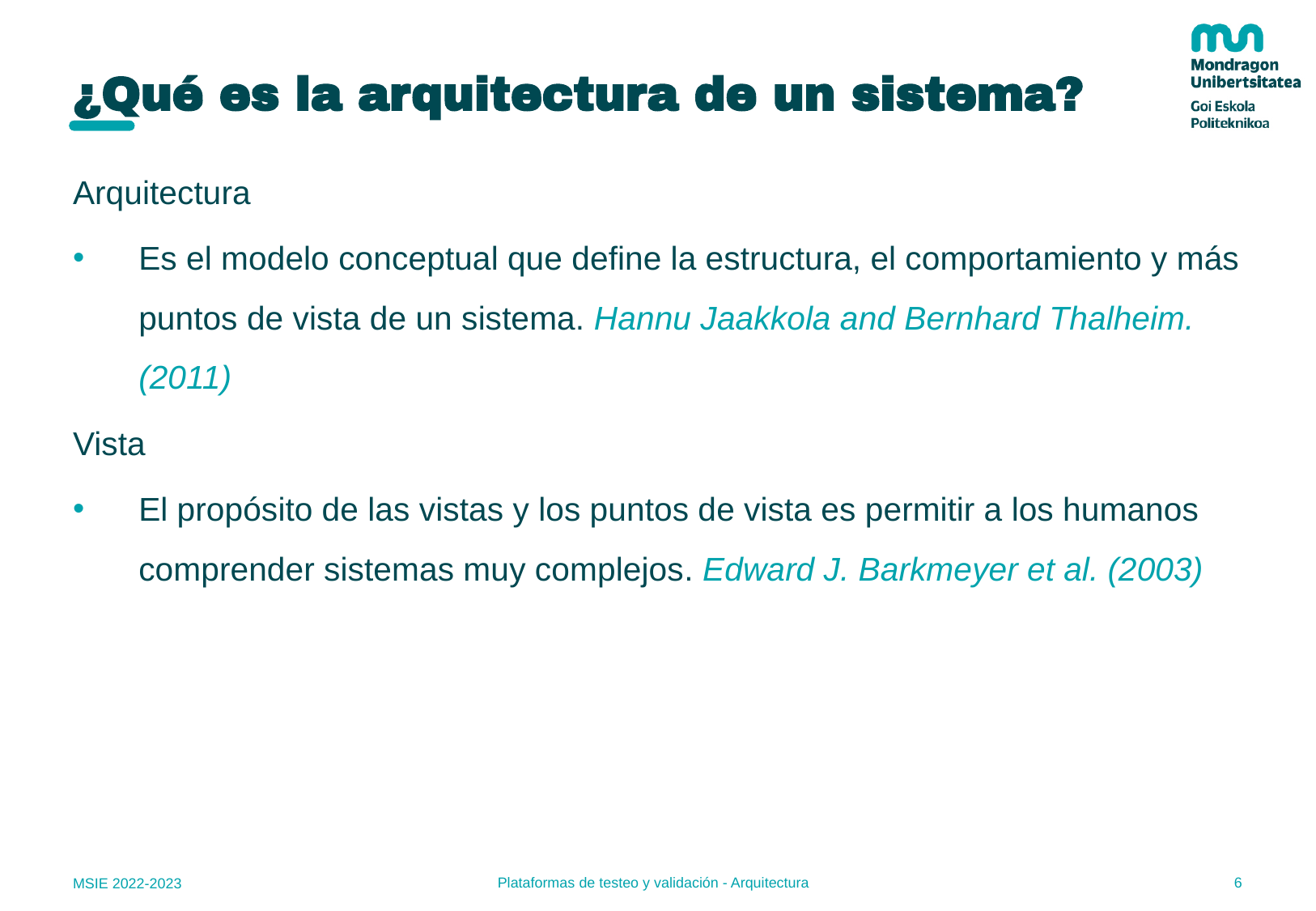

# ¿Qué es la arquitectura de un sistema?
Arquitectura
Es el modelo conceptual que define la estructura, el comportamiento y más puntos de vista de un sistema. Hannu Jaakkola and Bernhard Thalheim. (2011)
Vista
El propósito de las vistas y los puntos de vista es permitir a los humanos comprender sistemas muy complejos. Edward J. Barkmeyer et al. (2003)

6
Plataformas de testeo y validación - Arquitectura
MSIE 2022-2023